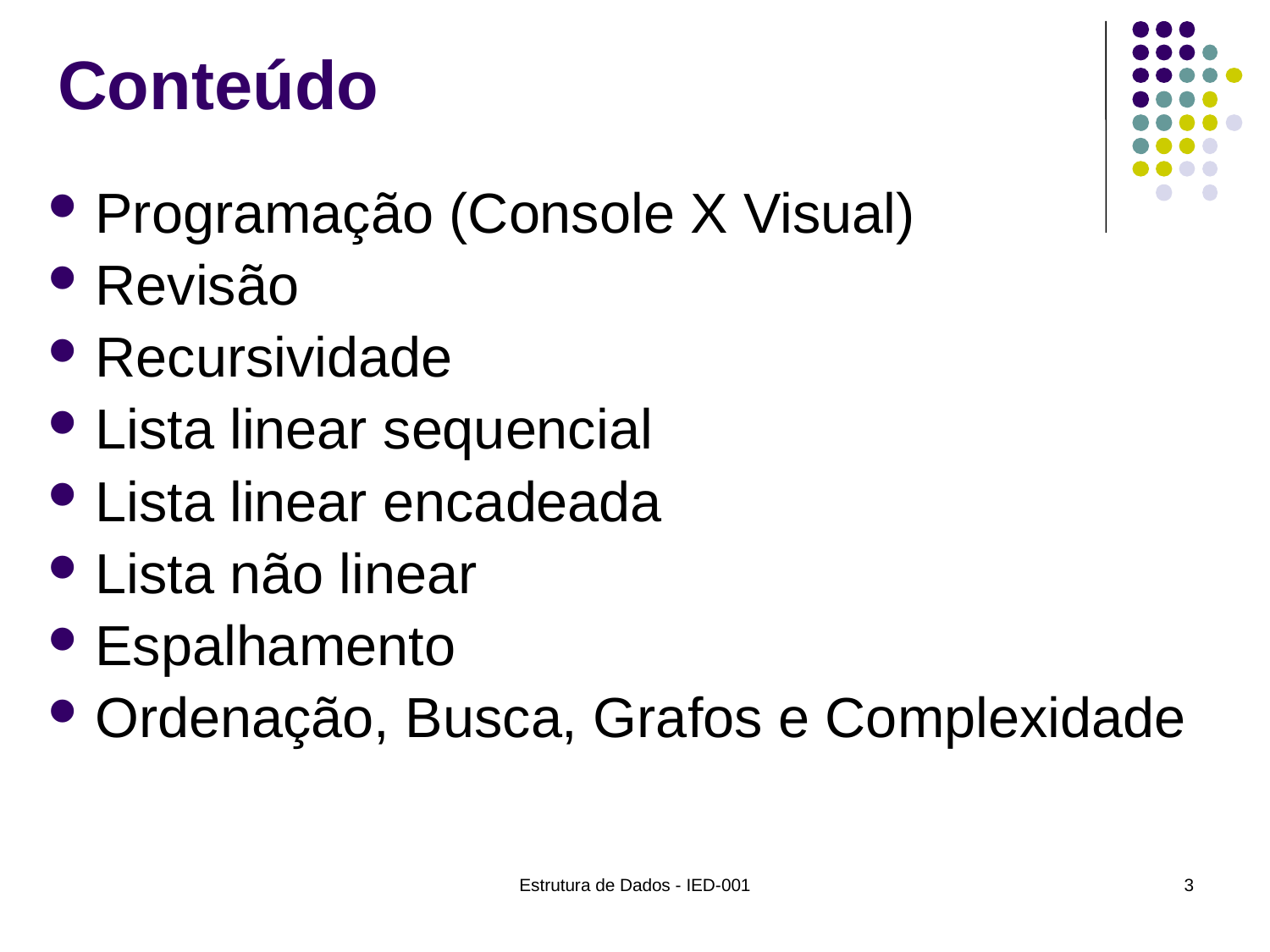

# Conteúdo
Programação (Console X Visual)
Revisão
Recursividade
Lista linear sequencial
Lista linear encadeada
Lista não linear
Espalhamento
Ordenação, Busca, Grafos e Complexidade
Estrutura de Dados - IED-001
3